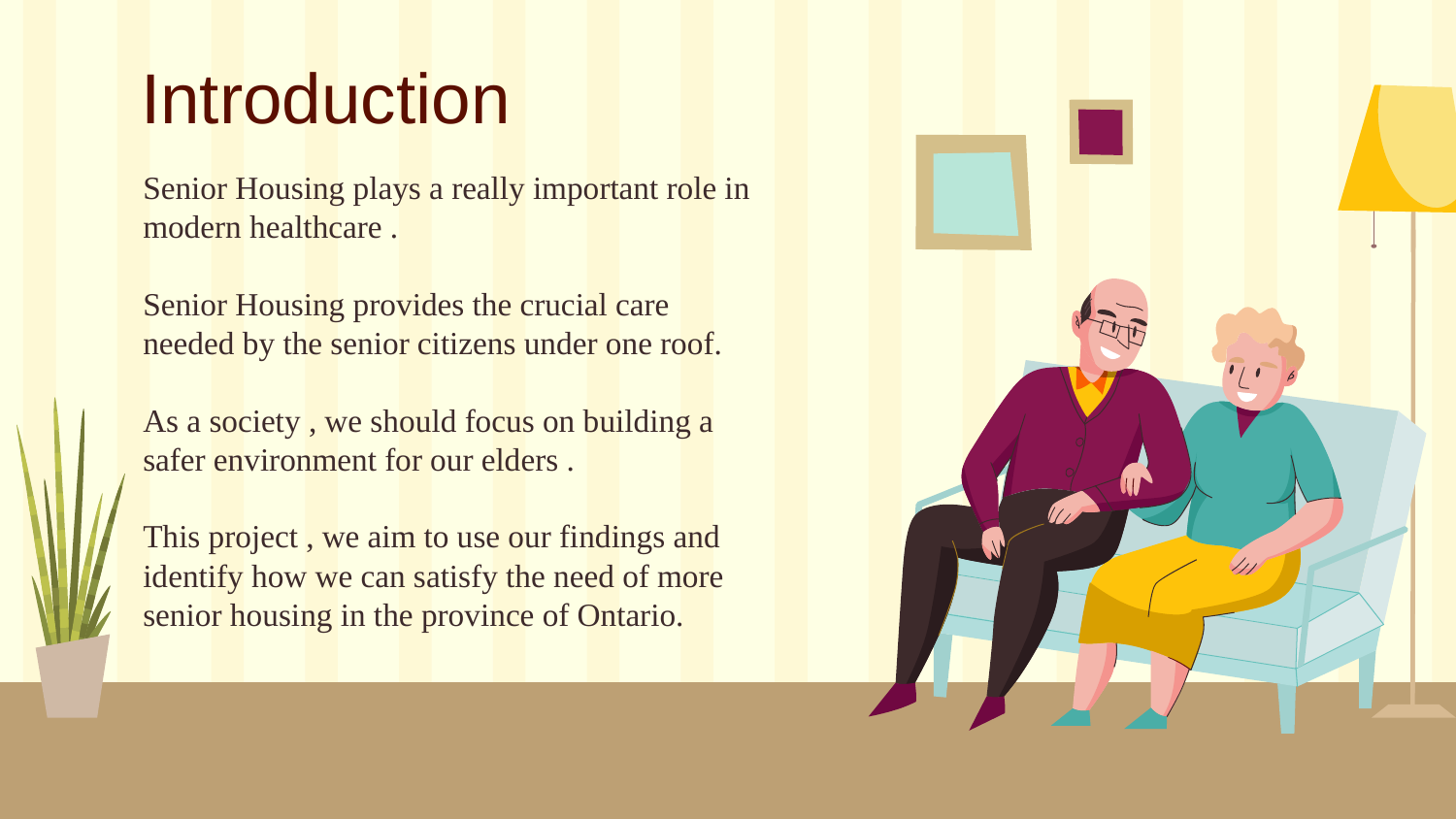

# Introduction
Senior Housing plays a really important role in modern healthcare .

Senior Housing provides the crucial care needed by the senior citizens under one roof.

As a society , we should focus on building a safer environment for our elders .

This project , we aim to use our findings and identify how we can satisfy the need of more senior housing in the province of Ontario.